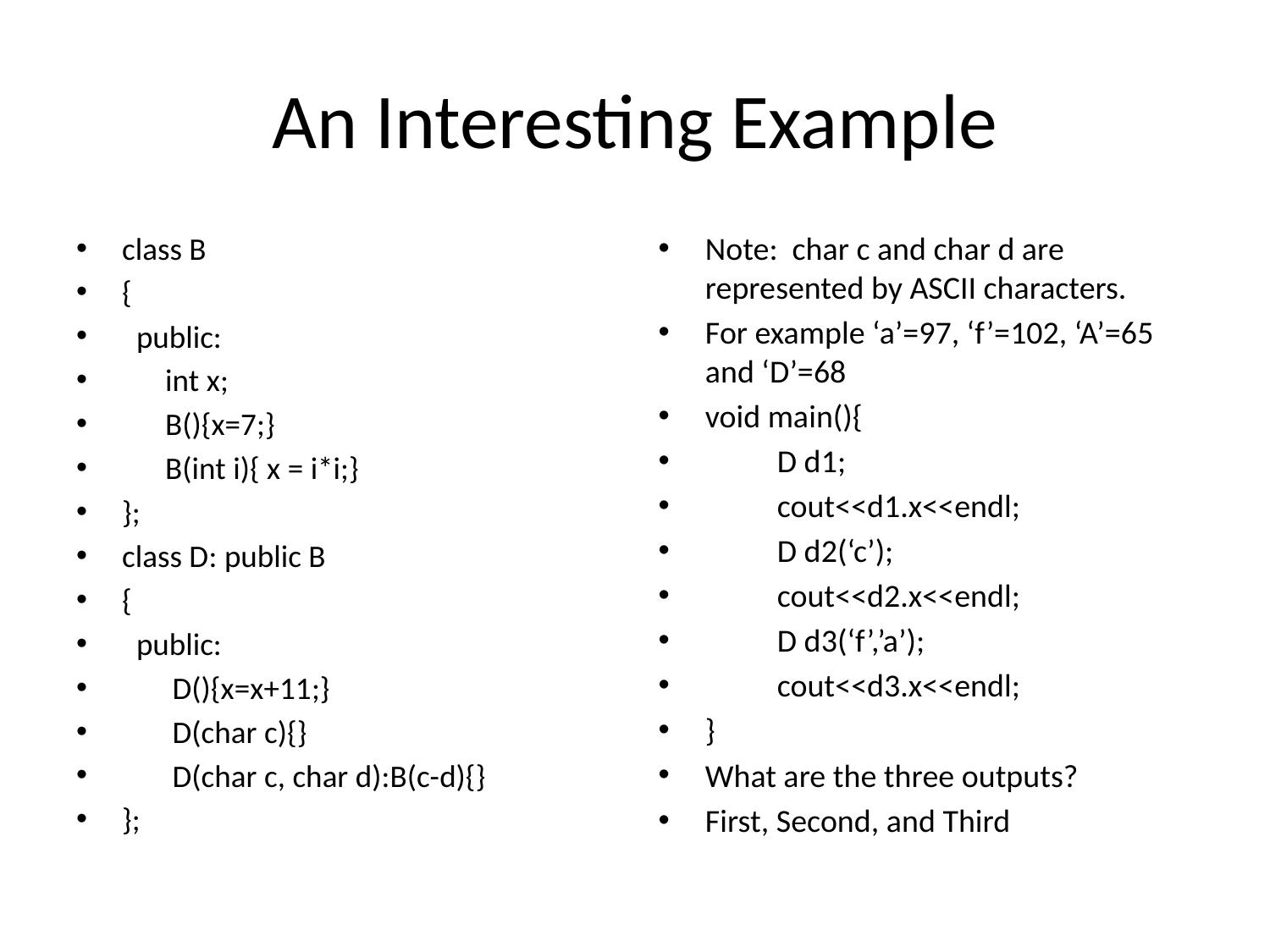

# An Interesting Example
class B
{
  public:
      int x;
      B(){x=7;}
      B(int i){ x = i*i;}
};
class D: public B
{
  public:
       D(){x=x+11;}
       D(char c){}
       D(char c, char d):B(c-d){}
};
Note:  char c and char d are represented by ASCII characters.
For example ‘a’=97, ‘f’=102, ‘A’=65 and ‘D’=68
void main(){
          D d1;
          cout<<d1.x<<endl;
          D d2(‘c’);
          cout<<d2.x<<endl;
          D d3(‘f’,’a’);
          cout<<d3.x<<endl;
}
What are the three outputs?
First, Second, and Third